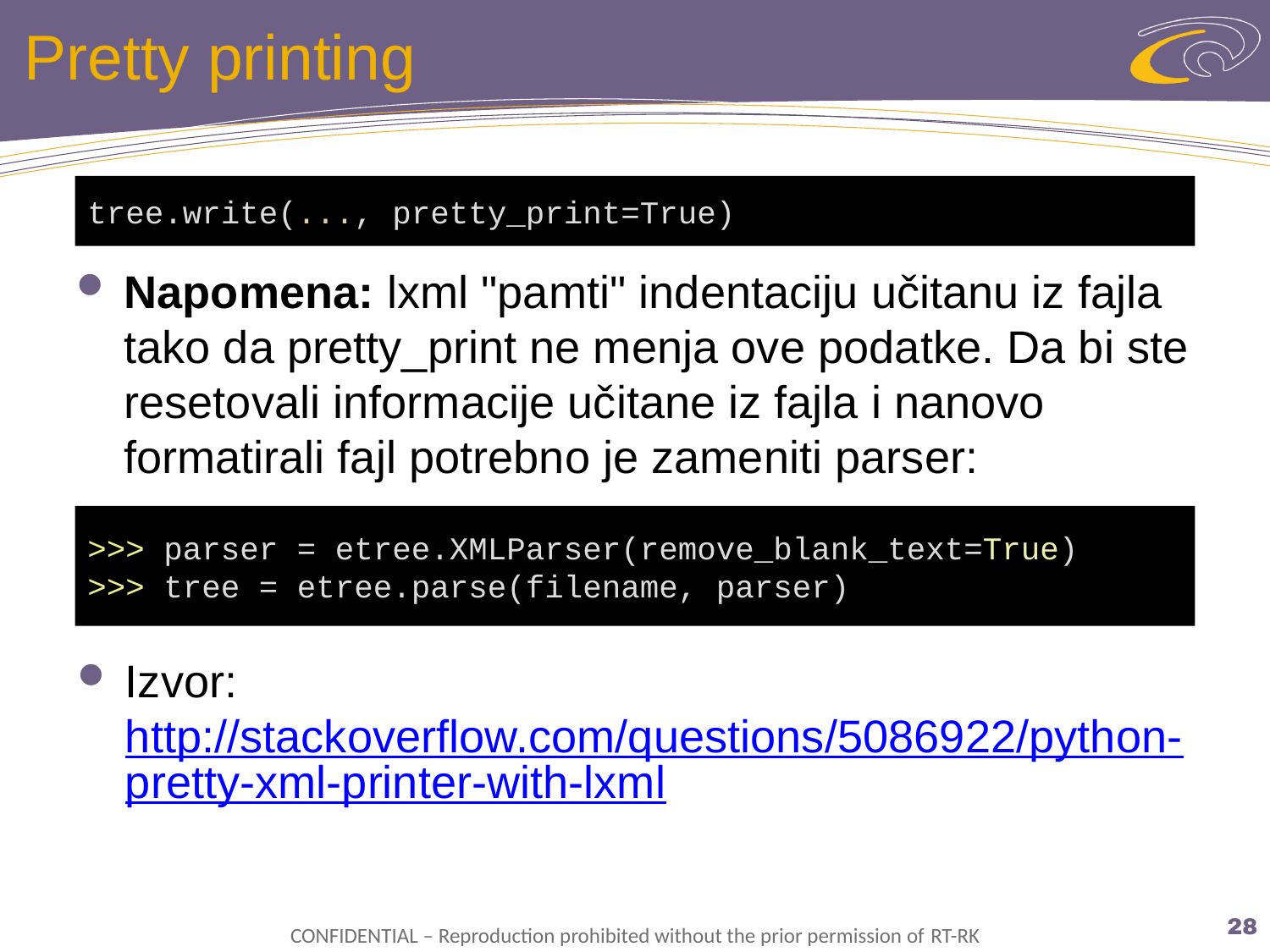

# Pretty printing
tree.write(..., pretty_print=True)
Napomena: lxml "pamti" indentaciju učitanu iz fajla tako da pretty_print ne menja ove podatke. Da bi ste resetovali informacije učitane iz fajla i nanovo formatirali fajl potrebno je zameniti parser:
>>> parser = etree.XMLParser(remove_blank_text=True)
>>> tree = etree.parse(filename, parser)
Izvor: http://stackoverflow.com/questions/5086922/python-pretty-xml-printer-with-lxml